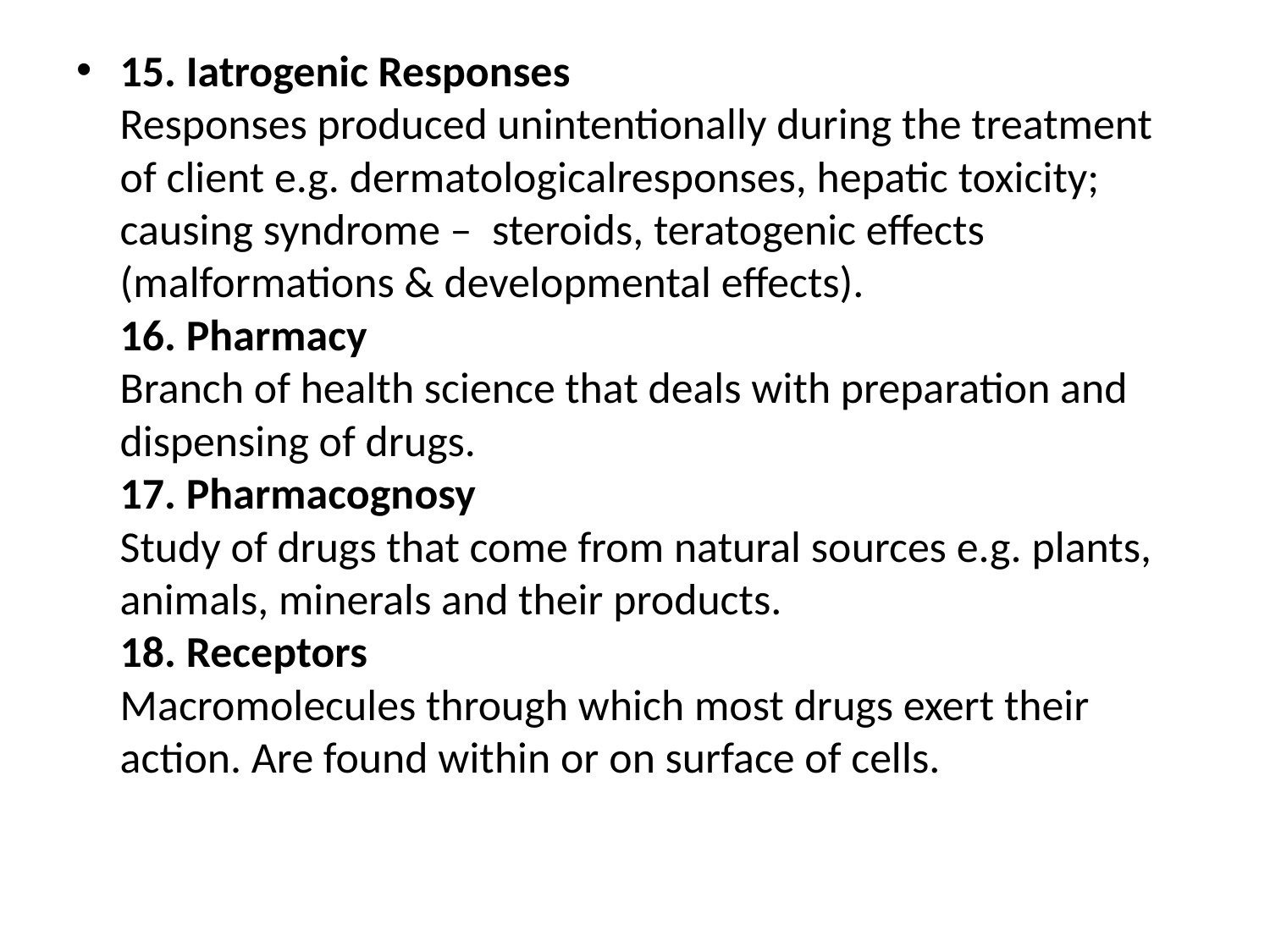

15. Iatrogenic Responses
Responses produced unintentionally during the treatment of client e.g. dermatologicalresponses, hepatic toxicity; causing syndrome –  steroids, teratogenic effects
(malformations & developmental effects).
16. Pharmacy
Branch of health science that deals with preparation and dispensing of drugs.
17. Pharmacognosy
Study of drugs that come from natural sources e.g. plants, animals, minerals and their products.
18. Receptors
Macromolecules through which most drugs exert their action. Are found within or on surface of cells.